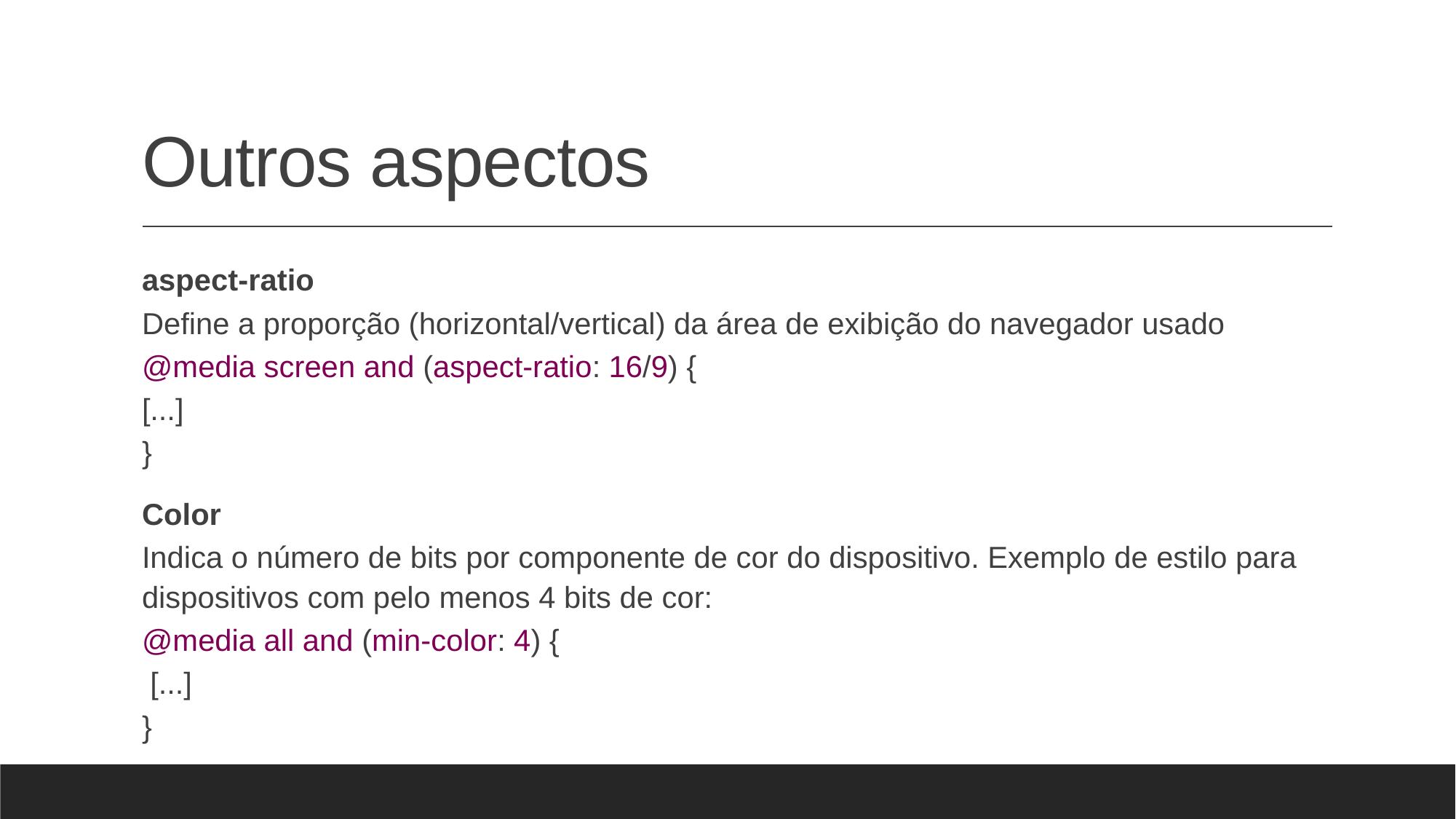

# Outros aspectos
aspect-ratio
Define a proporção (horizontal/vertical) da área de exibição do navegador usado
@media screen and (aspect-ratio: 16/9) {
[...]
}
Color
Indica o número de bits por componente de cor do dispositivo. Exemplo de estilo para dispositivos com pelo menos 4 bits de cor:
@media all and (min-color: 4) {
 [...]
}